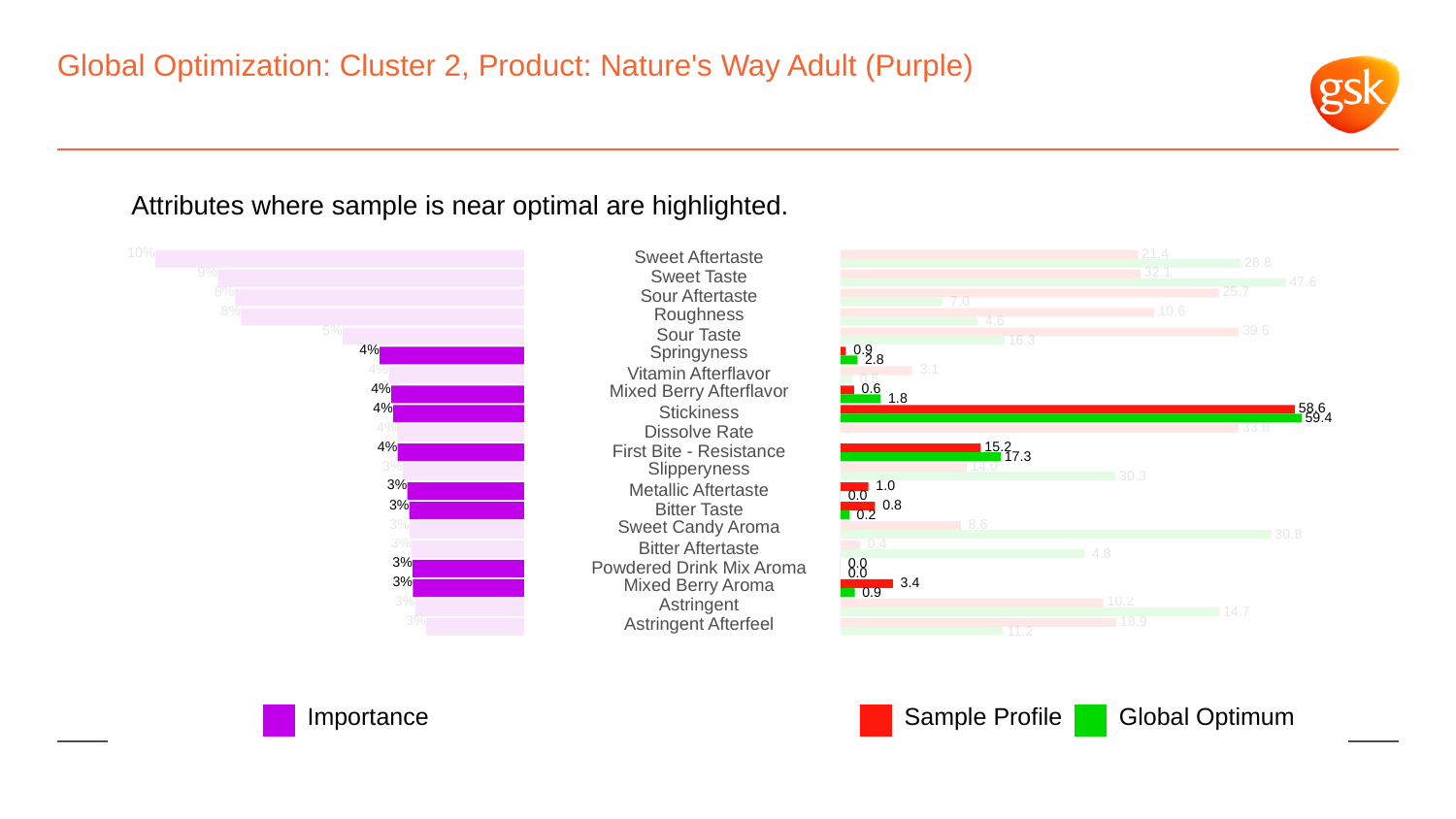

# Global Optimization: Cluster 2, Product: Nature's Way Adult (Purple)

Attributes where sample is near optimal are highlighted.

10%
 21.4

Sweet Aftertaste
 28.8

9%
 32.1

Sweet Taste
 47.6

8%
 25.7

Sour Aftertaste
  7.0

8%
Roughness
 10.6

  4.6

5%
 39.6

Sour Taste
 16.3

4%
Springyness
  0.9

  2.8

4%
  3.1

Vitamin Afterflavor
  0.5

4%
Mixed Berry Afterflavor
  0.6

  1.8

4%
 58.6

Stickiness
 59.4

4%
 33.8

Dissolve Rate
4%
 15.2

First Bite - Resistance
 17.3

3%
Slipperyness
 14.0

 30.3

3%
  1.0

Metallic Aftertaste
  0.0

3%
  0.8

Bitter Taste
  0.2

3%
Sweet Candy Aroma
  8.6

 30.8

3%
  0.4

Bitter Aftertaste
  4.8

3%
  0.0

Powdered Drink Mix Aroma
  0.0

3%
Mixed Berry Aroma
  3.4

  0.9

3%
Astringent
 10.2

 14.7

3%
Astringent Afterfeel
 18.9

 11.2

Global Optimum
Sample Profile
Importance